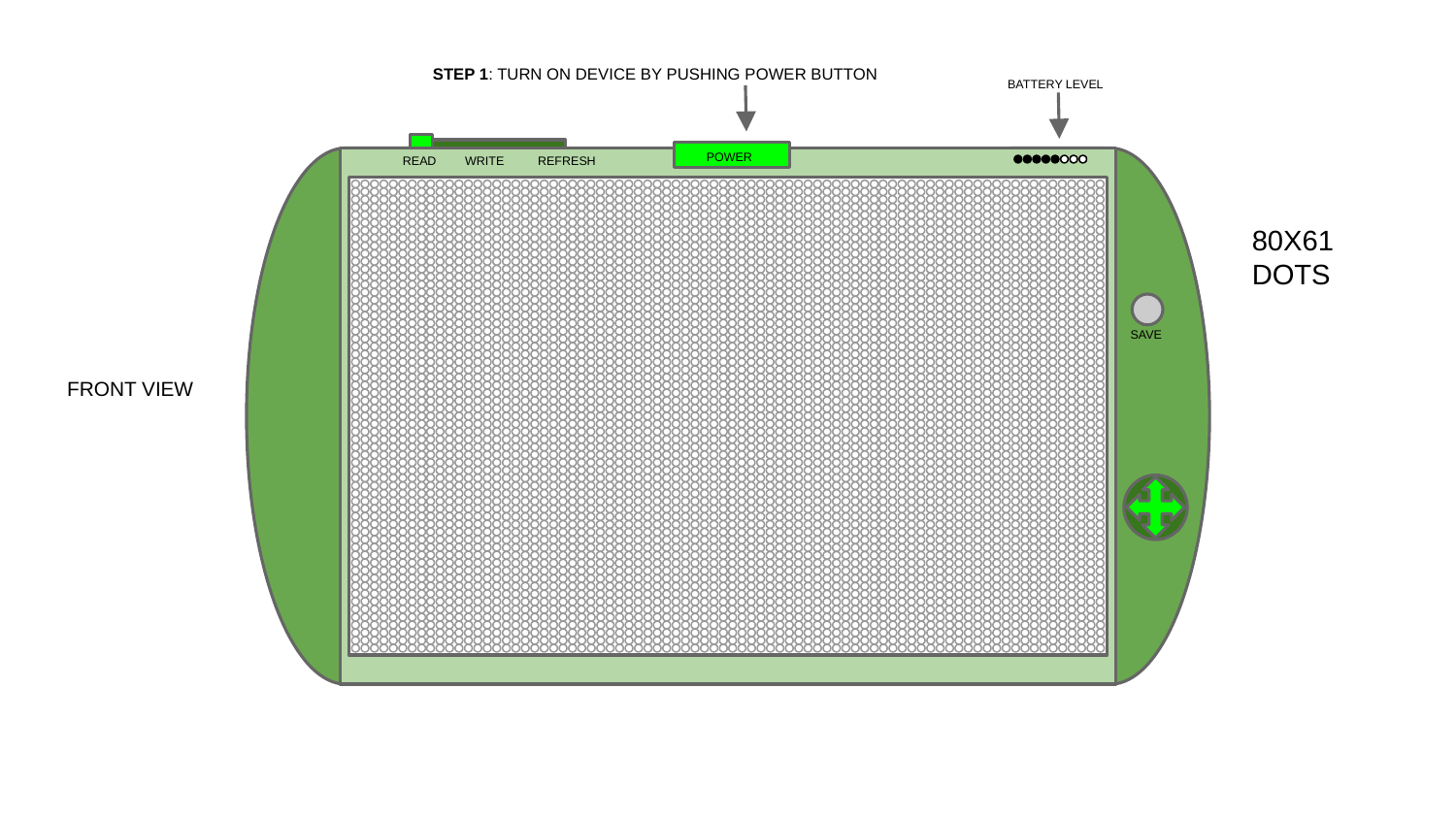

STEP 1: TURN ON DEVICE BY PUSHING POWER BUTTON
BATTERY LEVEL

POWER

READ
WRITE
REFRESH

80X61 DOTS

SAVE
FRONT VIEW